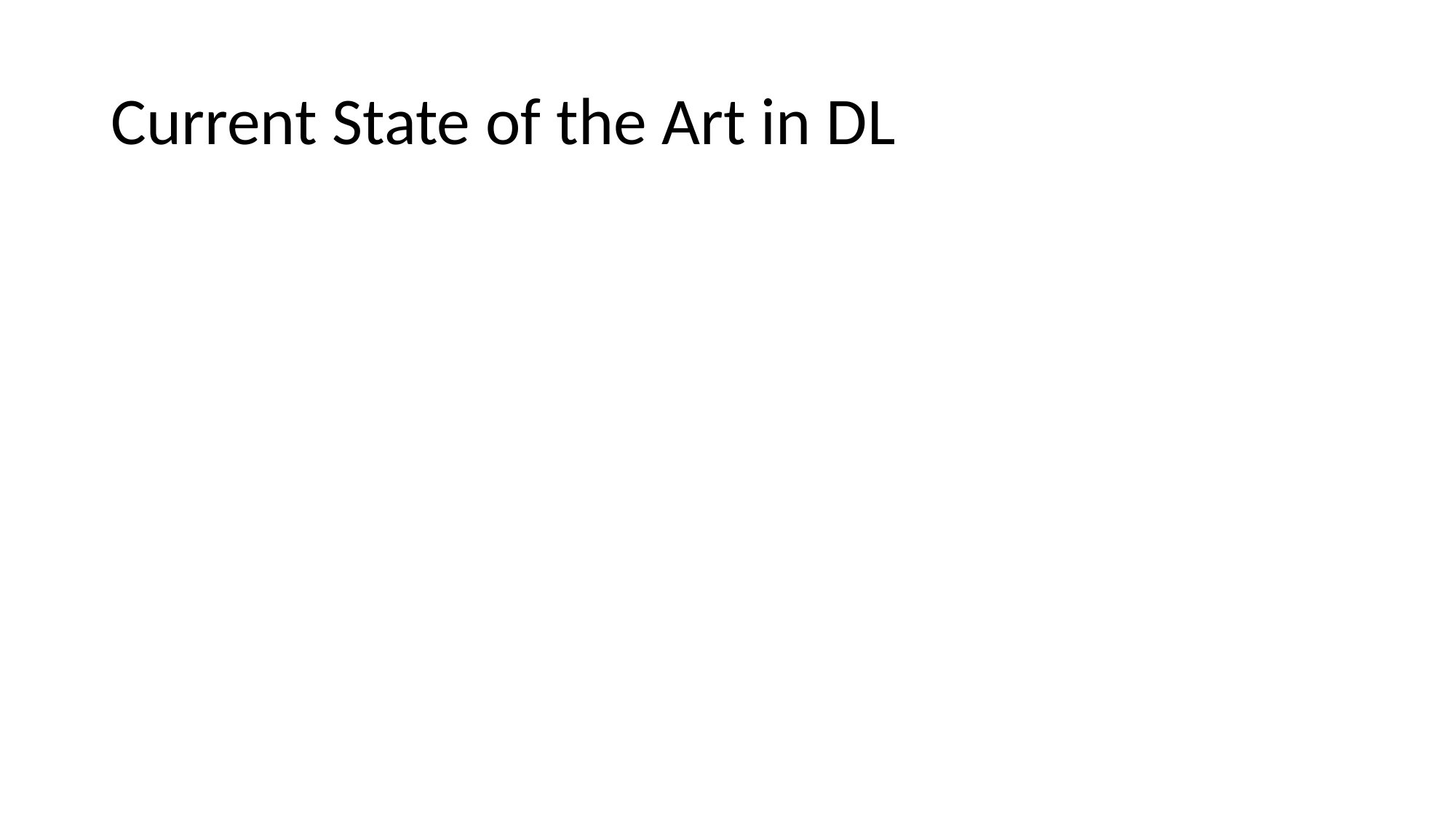

# Current State of the Art in DL